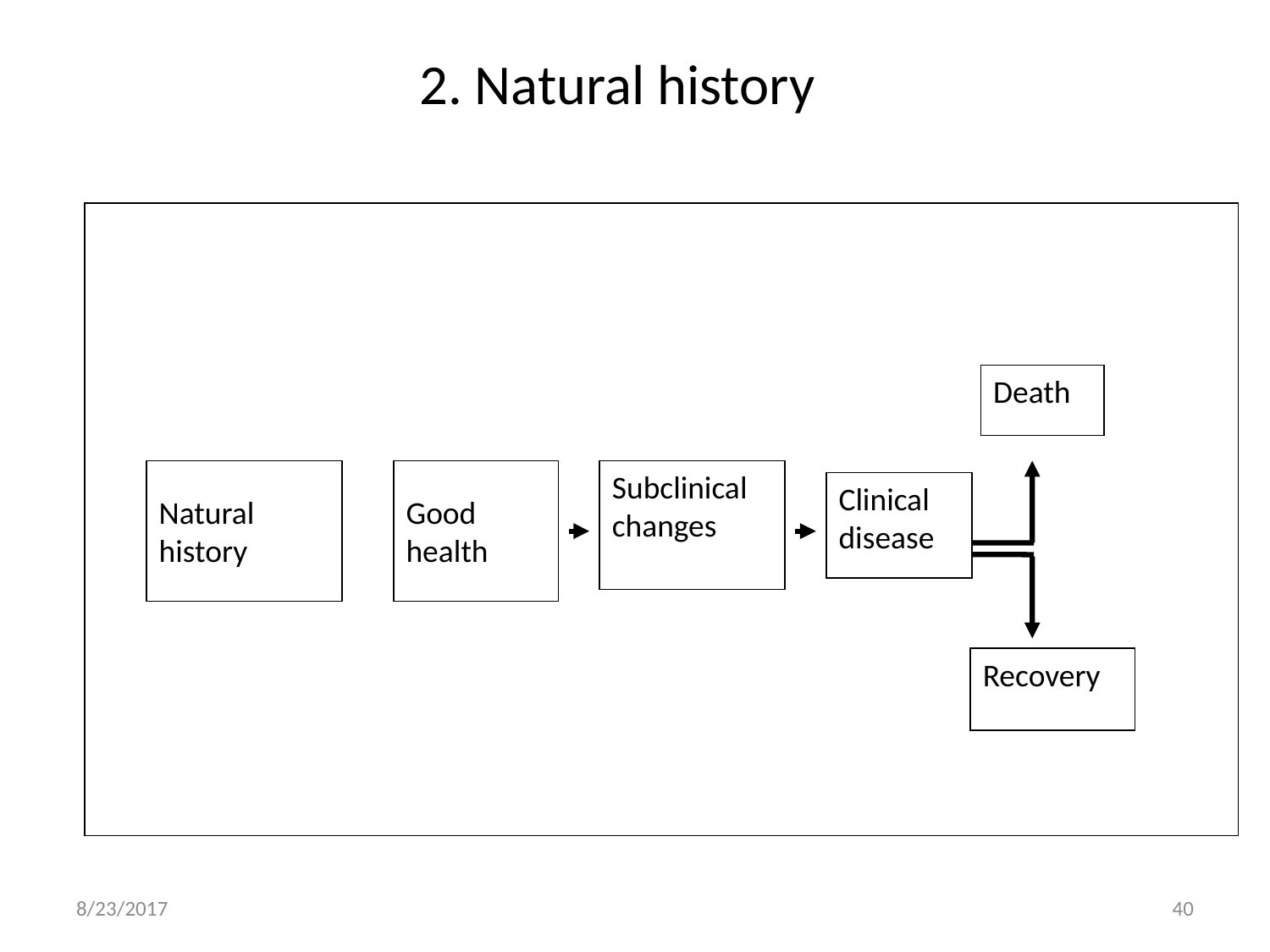

2. Natural history

Death

Natural history

Good health
Subclinical changes

Clinical
disease

Recovery
8/23/2017
40